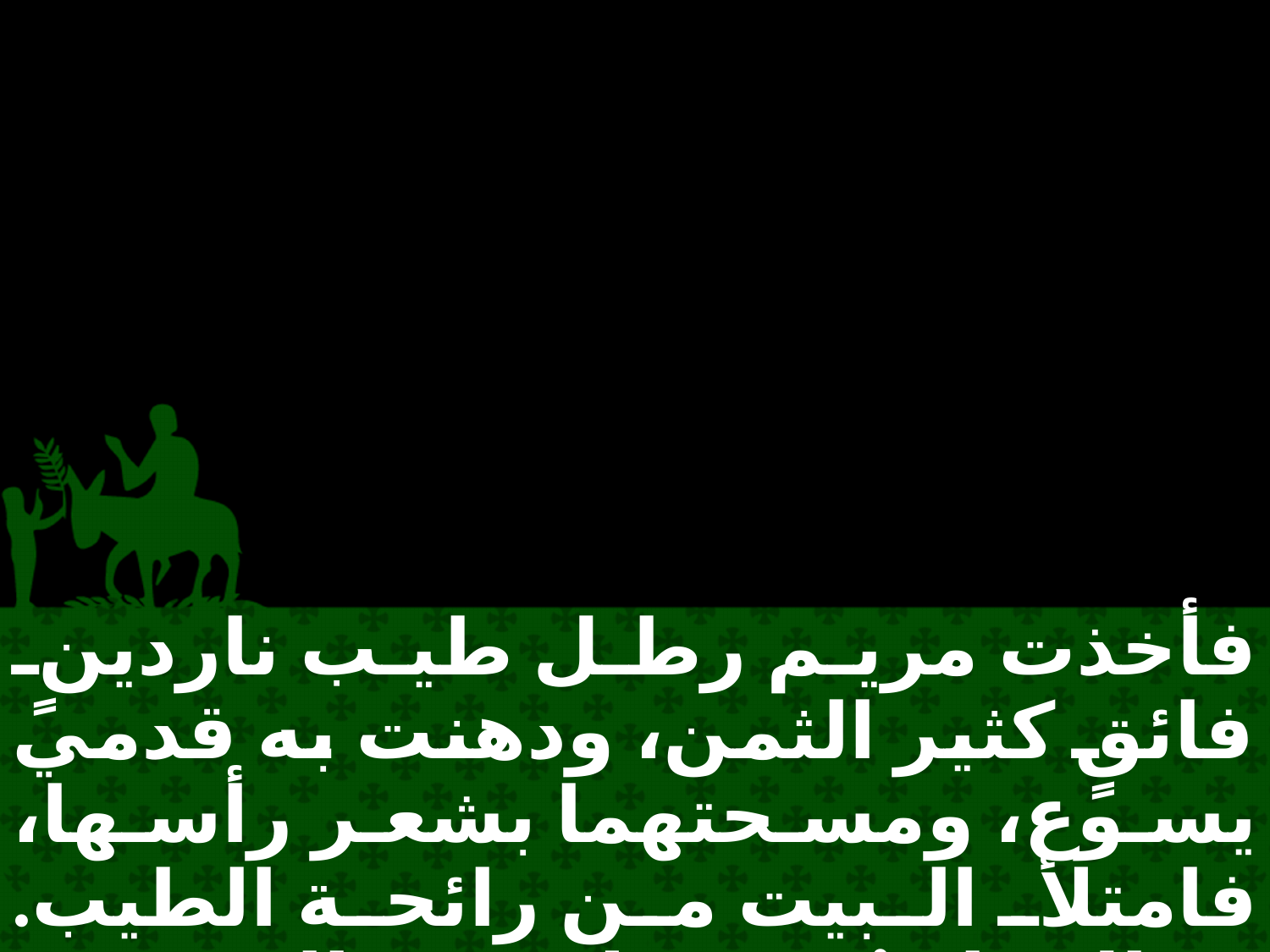

فأخذت مريم رطل طيب ناردينٍ فائقٍ كثير الثمن، ودهنت به قدمي يسوع، ومسحتهما بشعر رأسها، فامتلأ البيت من رائحة الطيب. فقال واحدٌ من تلاميذه، الذي هو يهوذا سمعان الإسخريوطي،